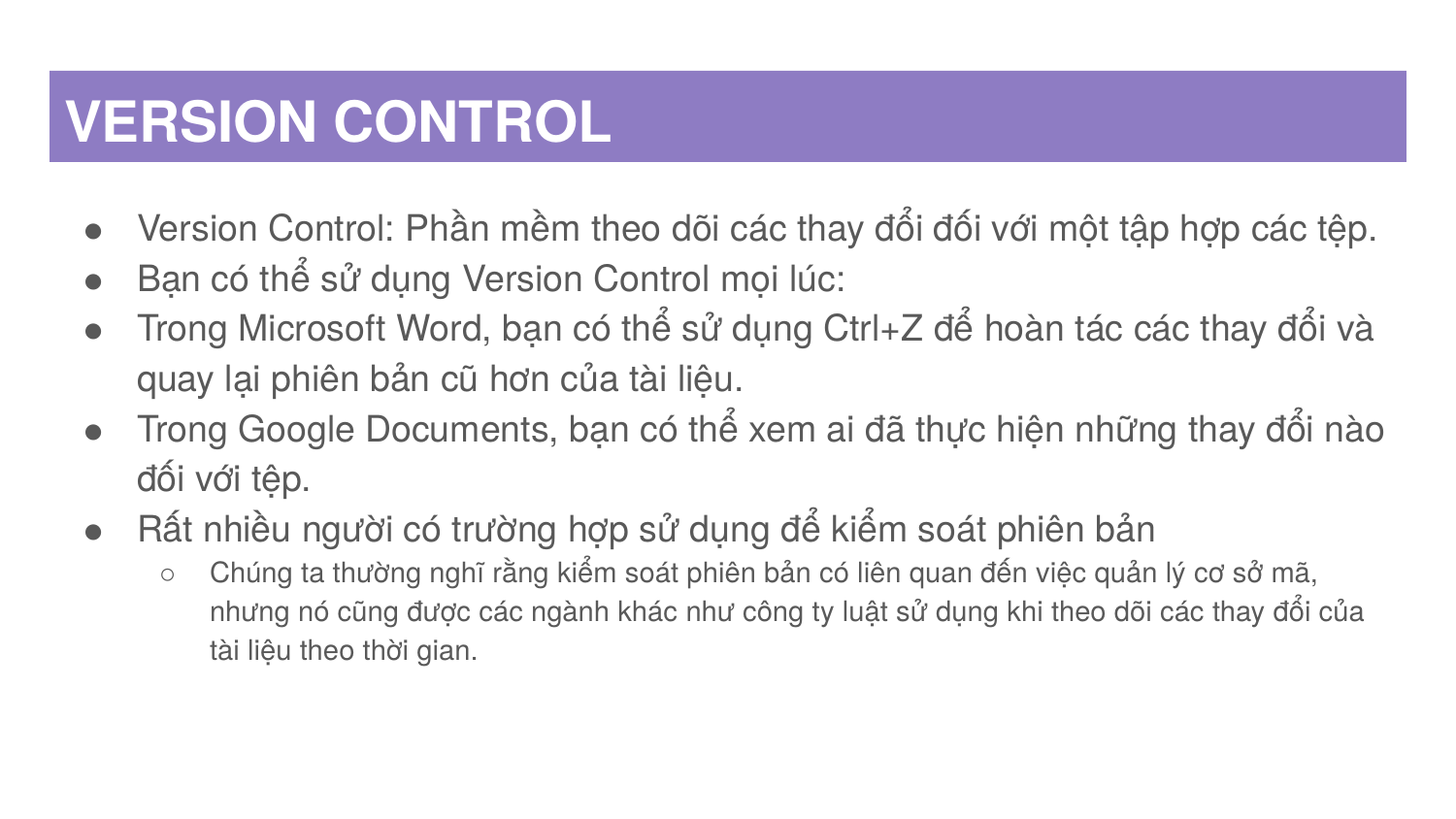

# VERSION CONTROL
Version Control: Phần mềm theo dõi các thay đổi đối với một tập hợp các tệp.
Bạn có thể sử dụng Version Control mọi lúc:
Trong Microsoft Word, bạn có thể sử dụng Ctrl+Z để hoàn tác các thay đổi và quay lại phiên bản cũ hơn của tài liệu.
Trong Google Documents, bạn có thể xem ai đã thực hiện những thay đổi nào đối với tệp.
Rất nhiều người có trường hợp sử dụng để kiểm soát phiên bản
Chúng ta thường nghĩ rằng kiểm soát phiên bản có liên quan đến việc quản lý cơ sở mã, nhưng nó cũng được các ngành khác như công ty luật sử dụng khi theo dõi các thay đổi của tài liệu theo thời gian.